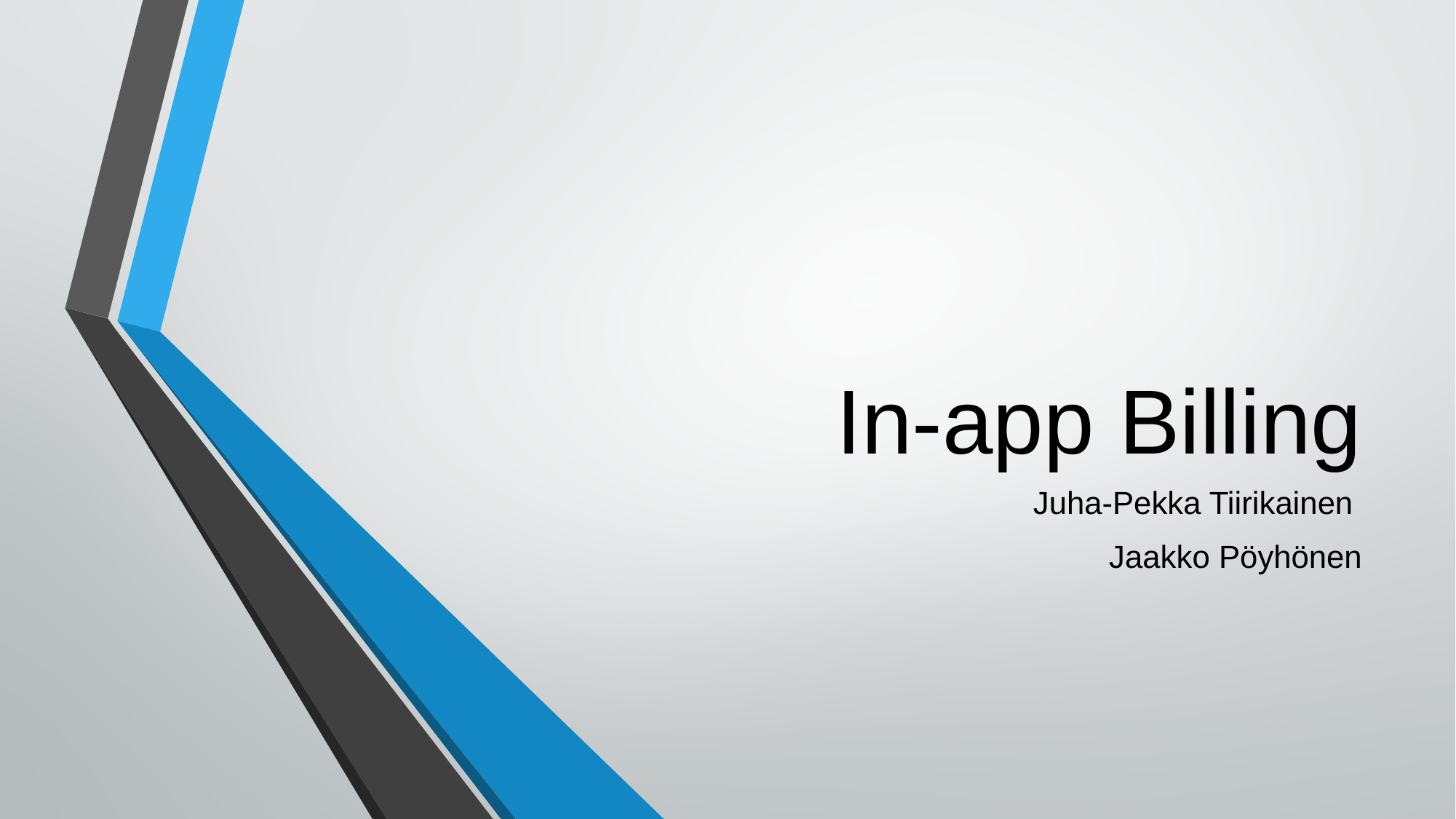

# In-app Billing
Juha-Pekka Tiirikainen
Jaakko Pöyhönen